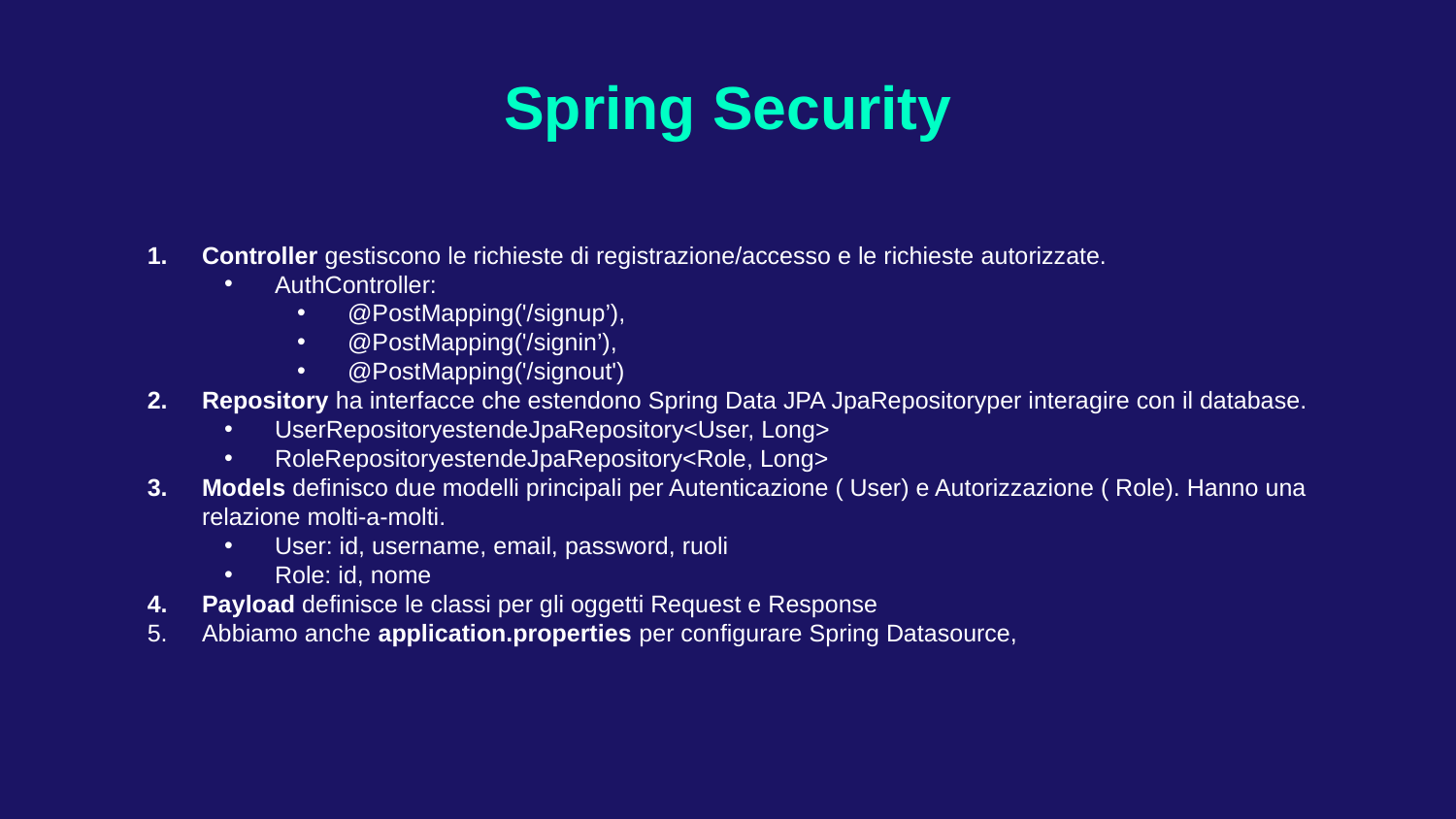

# Spring Security
Controller gestiscono le richieste di registrazione/accesso e le richieste autorizzate.
AuthController:
@PostMapping('/signup’),
@PostMapping('/signin’),
@PostMapping('/signout')
Repository ha interfacce che estendono Spring Data JPA JpaRepositoryper interagire con il database.
UserRepositoryestendeJpaRepository<User, Long>
RoleRepositoryestendeJpaRepository<Role, Long>
Models definisco due modelli principali per Autenticazione ( User) e Autorizzazione ( Role). Hanno una relazione molti-a-molti.
User: id, username, email, password, ruoli
Role: id, nome
Payload definisce le classi per gli oggetti Request e Response
Abbiamo anche application.properties per configurare Spring Datasource,